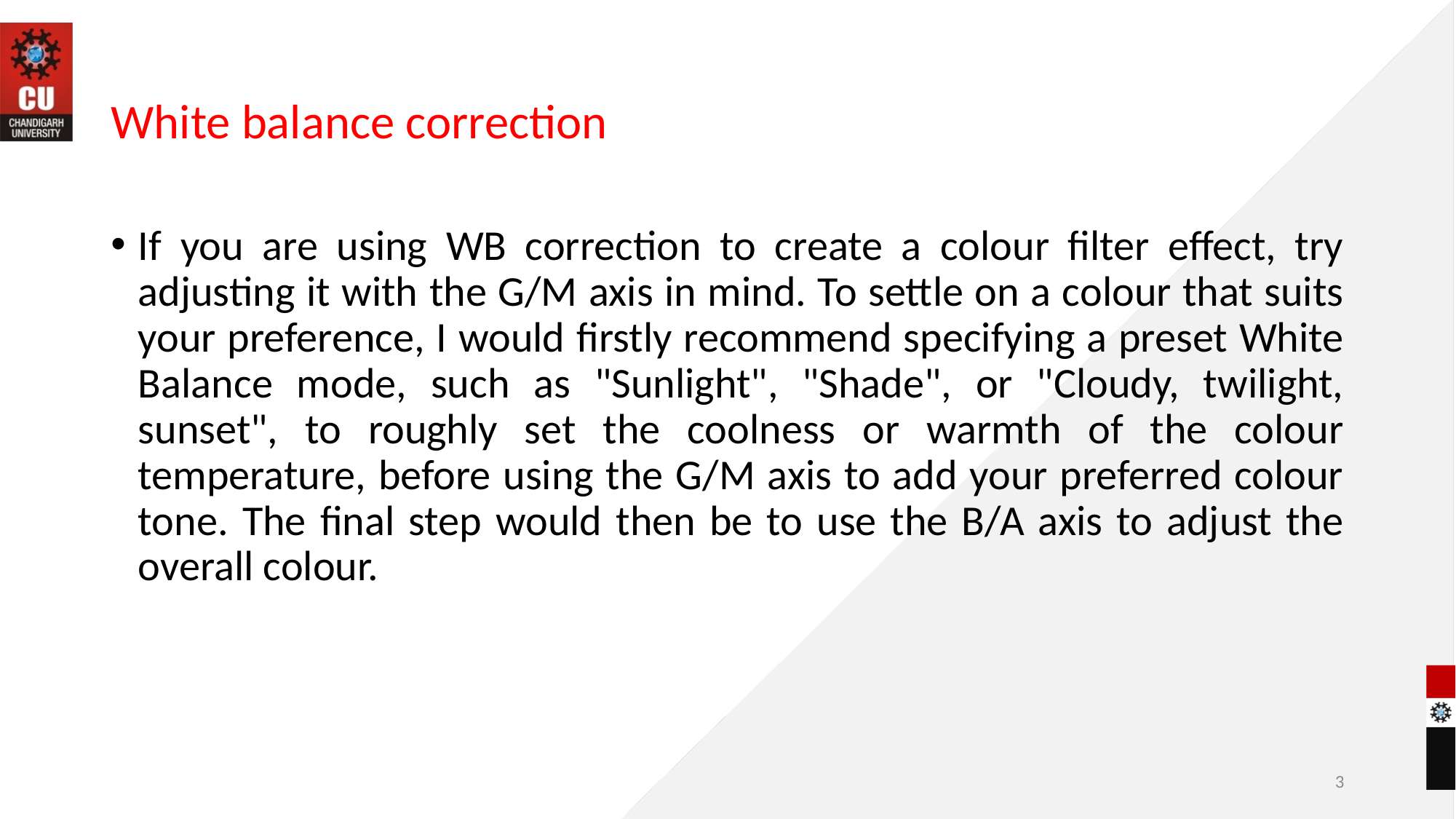

# White balance correction
If you are using WB correction to create a colour filter effect, try adjusting it with the G/M axis in mind. To settle on a colour that suits your preference, I would firstly recommend specifying a preset White Balance mode, such as "Sunlight", "Shade", or "Cloudy, twilight, sunset", to roughly set the coolness or warmth of the colour temperature, before using the G/M axis to add your preferred colour tone. The final step would then be to use the B/A axis to adjust the overall colour.
3